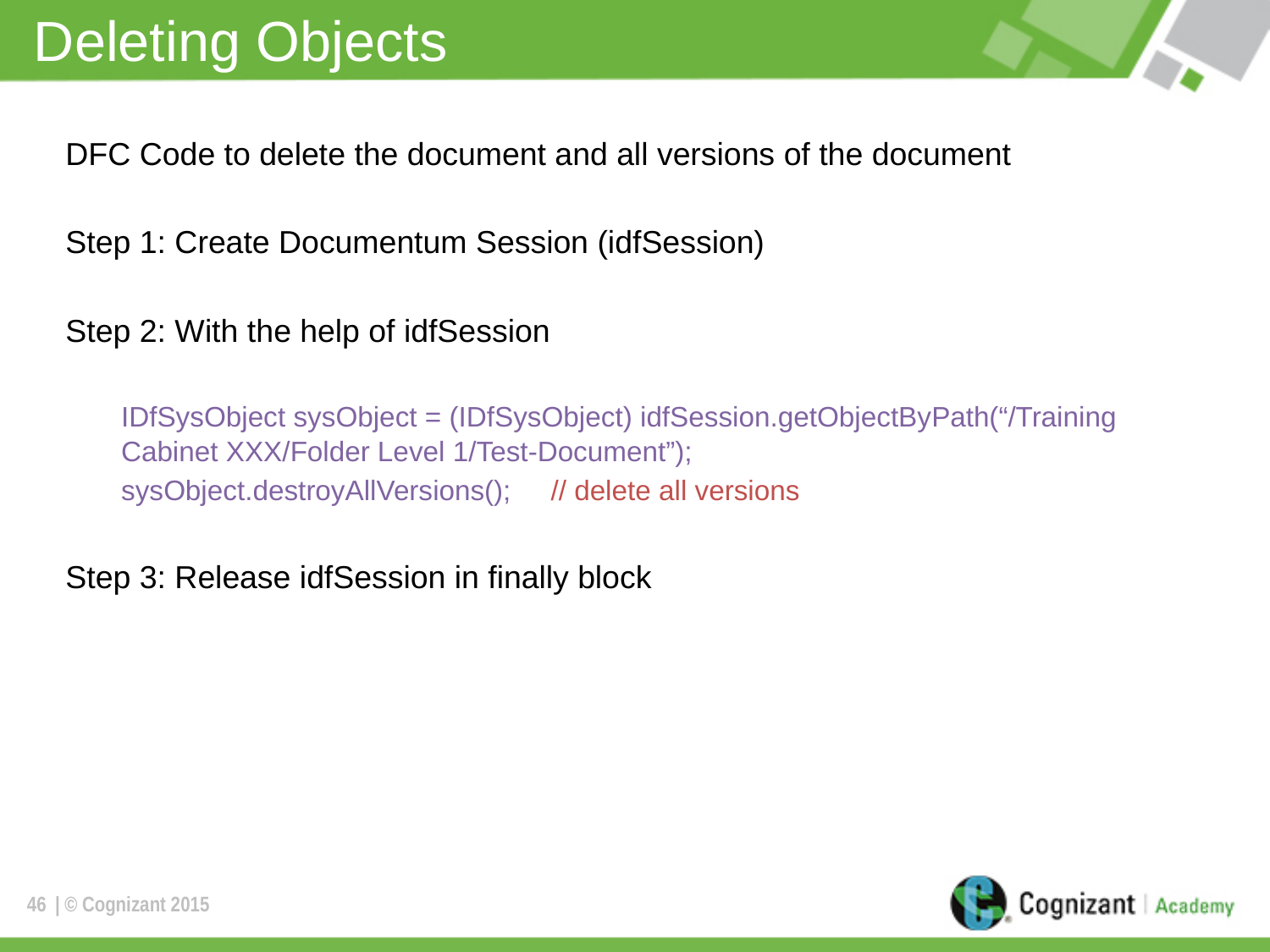

# Deleting Objects
DFC Code to delete the document and all versions of the document

Step 1: Create Documentum Session (idfSession)

Step 2: With the help of idfSession

IDfSysObject sysObject = (IDfSysObject) idfSession.getObjectByPath(“/Training Cabinet XXX/Folder Level 1/Test-Document”);
sysObject.destroyAllVersions();     // delete all versions

Step 3: Release idfSession in finally block

46
| © Cognizant 2015